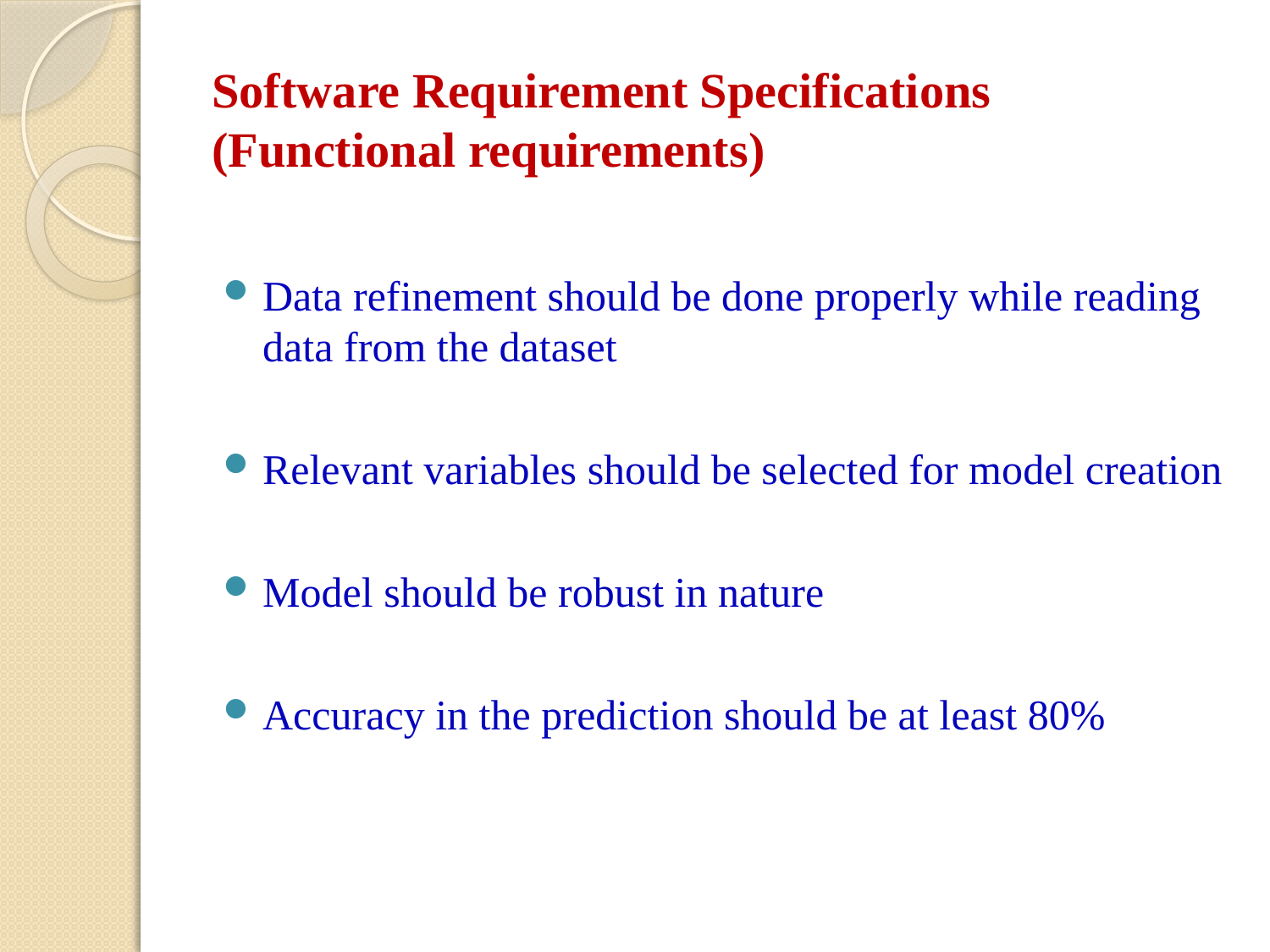

# Software Requirement Specifications (Functional requirements)

Data refinement should be done properly while reading data from the dataset

Relevant variables should be selected for model creation

Model should be robust in nature

Accuracy in the prediction should be at least 80%